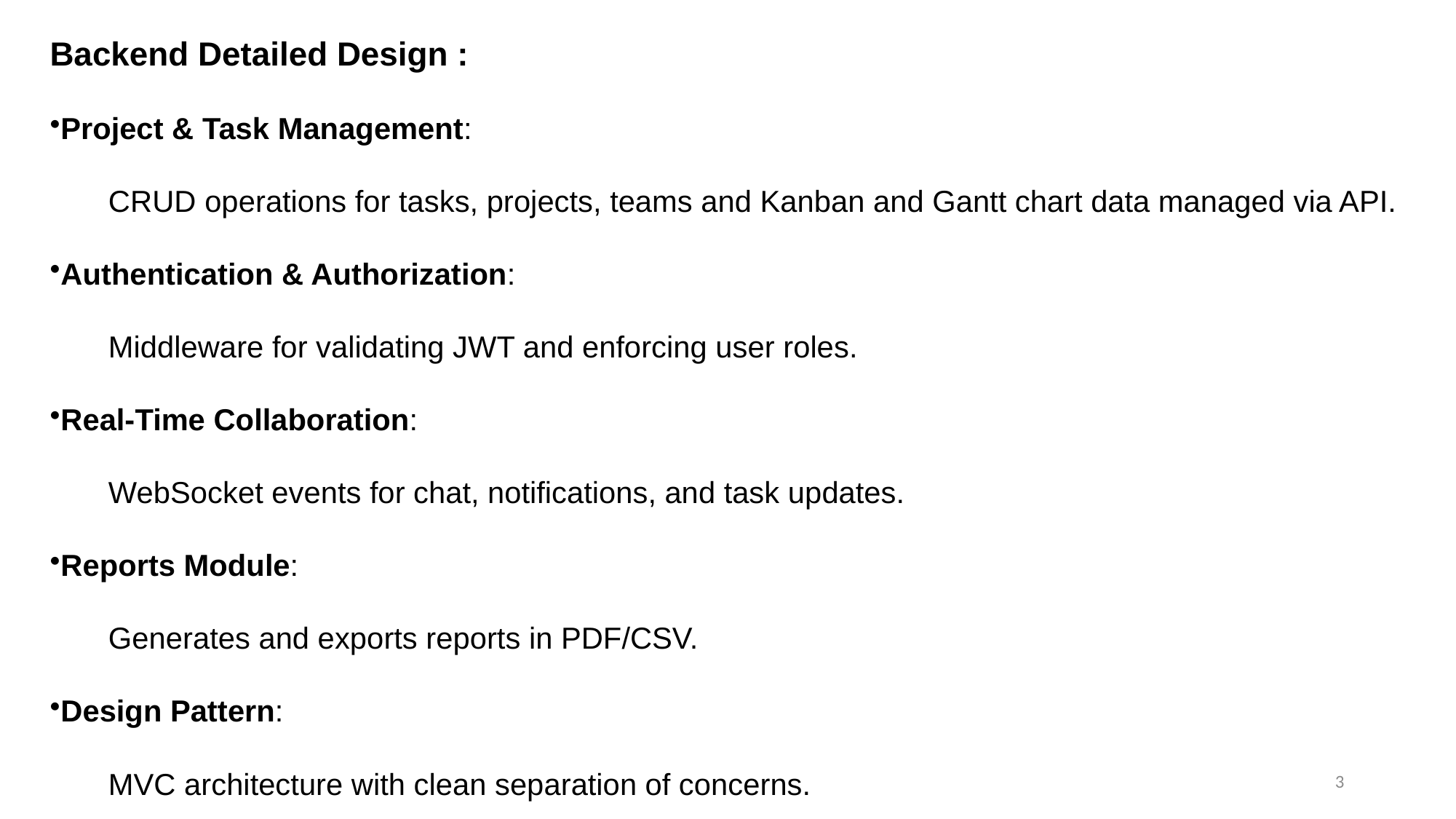

Backend Detailed Design :
Project & Task Management:
       CRUD operations for tasks, projects, teams and Kanban and Gantt chart data managed via API.
Authentication & Authorization:
       Middleware for validating JWT and enforcing user roles.
Real-Time Collaboration:
       WebSocket events for chat, notifications, and task updates.
Reports Module:
       Generates and exports reports in PDF/CSV.
Design Pattern:
       MVC architecture with clean separation of concerns.

3